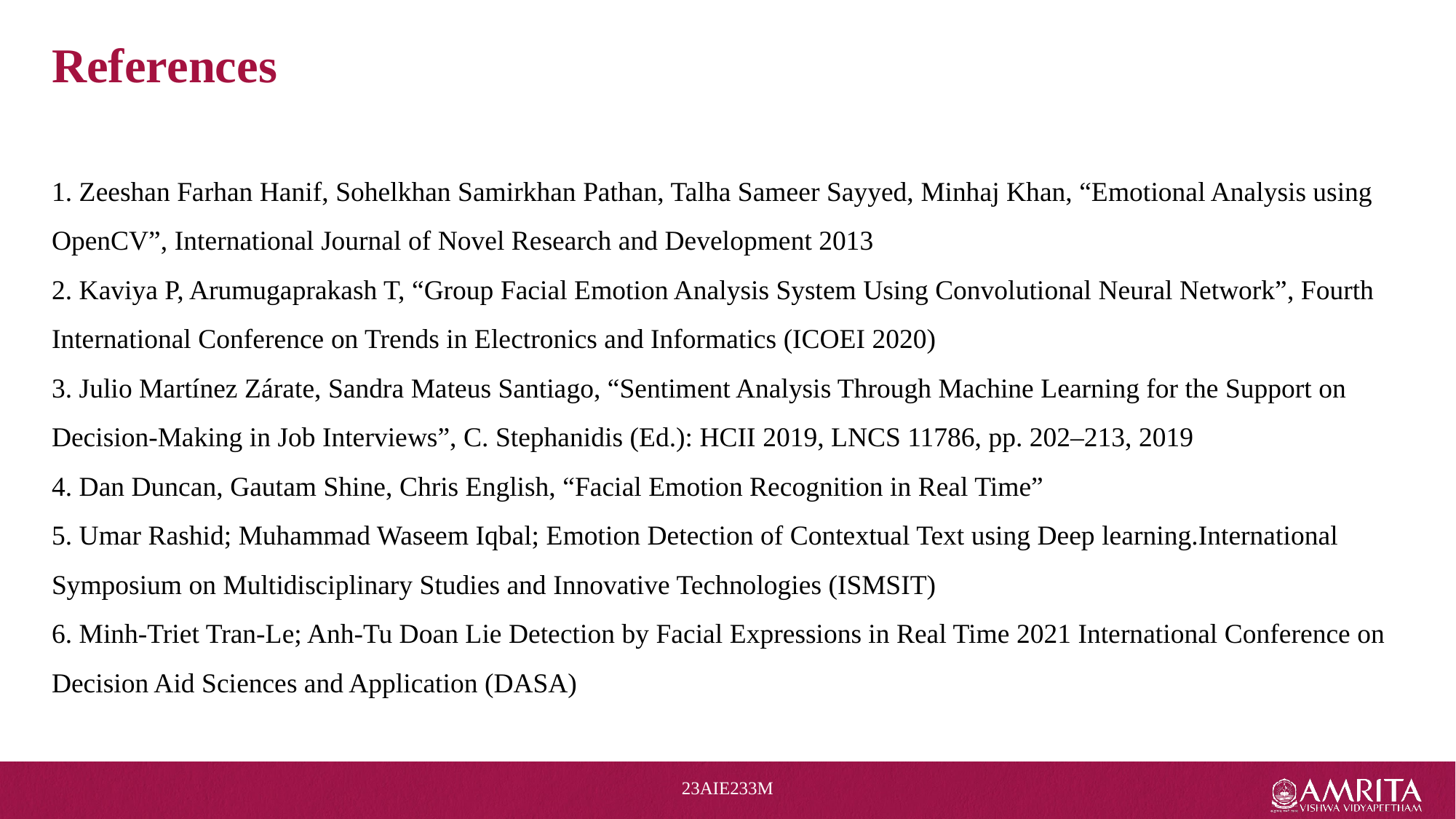

# References
1. Zeeshan Farhan Hanif, Sohelkhan Samirkhan Pathan, Talha Sameer Sayyed, Minhaj Khan, “Emotional Analysis using OpenCV”, International Journal of Novel Research and Development 2013
2. Kaviya P, Arumugaprakash T, “Group Facial Emotion Analysis System Using Convolutional Neural Network”, Fourth International Conference on Trends in Electronics and Informatics (ICOEI 2020)
3. Julio Martínez Zárate, Sandra Mateus Santiago, “Sentiment Analysis Through Machine Learning for the Support on Decision-Making in Job Interviews”, C. Stephanidis (Ed.): HCII 2019, LNCS 11786, pp. 202–213, 2019
4. Dan Duncan, Gautam Shine, Chris English, “Facial Emotion Recognition in Real Time”
5. Umar Rashid; Muhammad Waseem Iqbal; Emotion Detection of Contextual Text using Deep learning.International Symposium on Multidisciplinary Studies and Innovative Technologies (ISMSIT)
6. Minh-Triet Tran-Le; Anh-Tu Doan Lie Detection by Facial Expressions in Real Time 2021 International Conference on Decision Aid Sciences and Application (DASA)

23AIE233M